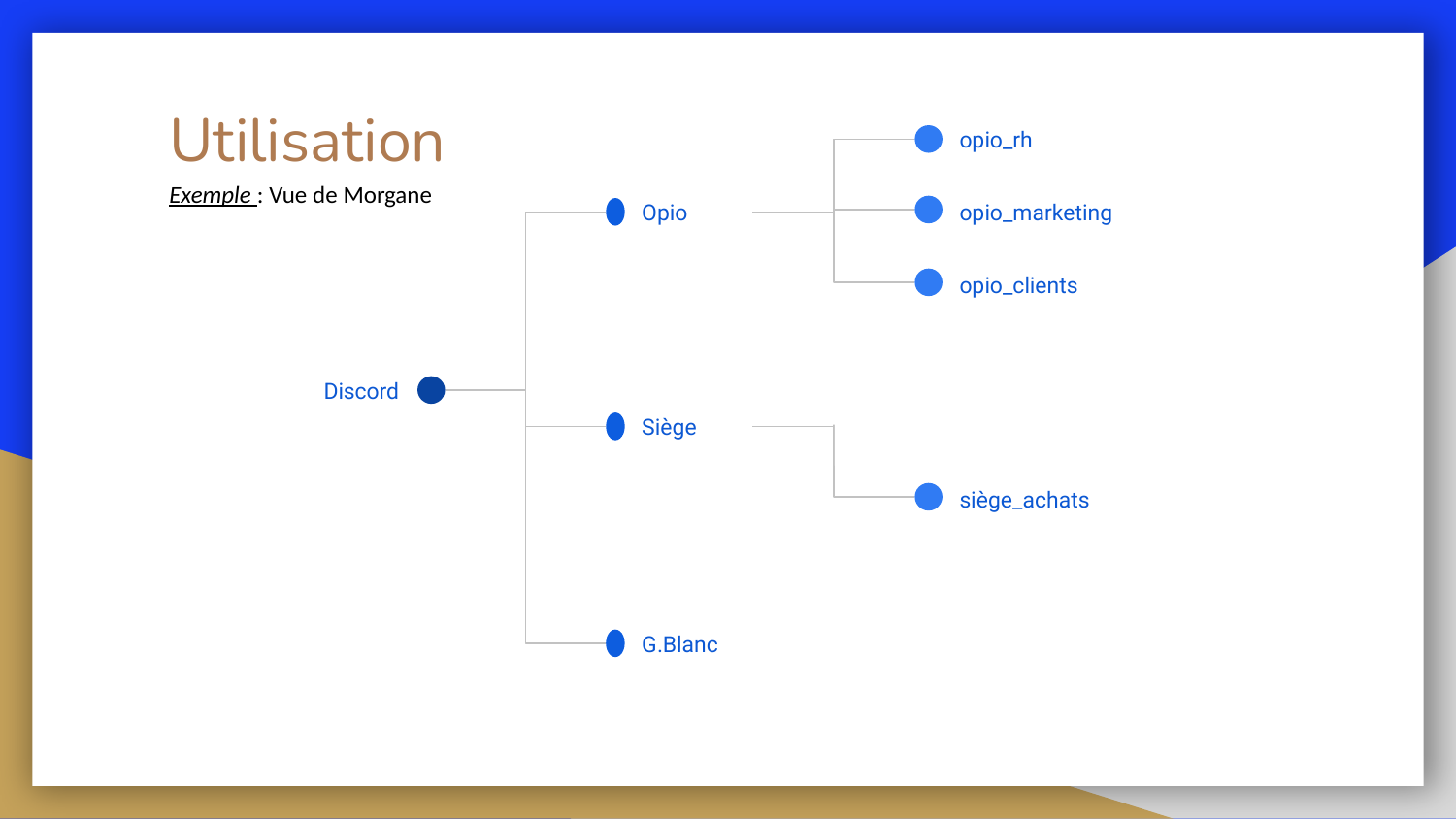

# Utilisation
opio_rh

Exemple : Vue de Morgane
Opio

opio_marketing

opio_clients

siège_administratif

Discord

Siège

siège_comptabilité

siège_achats

gb_rh

G.Blanc

gb_marketing

gb_client